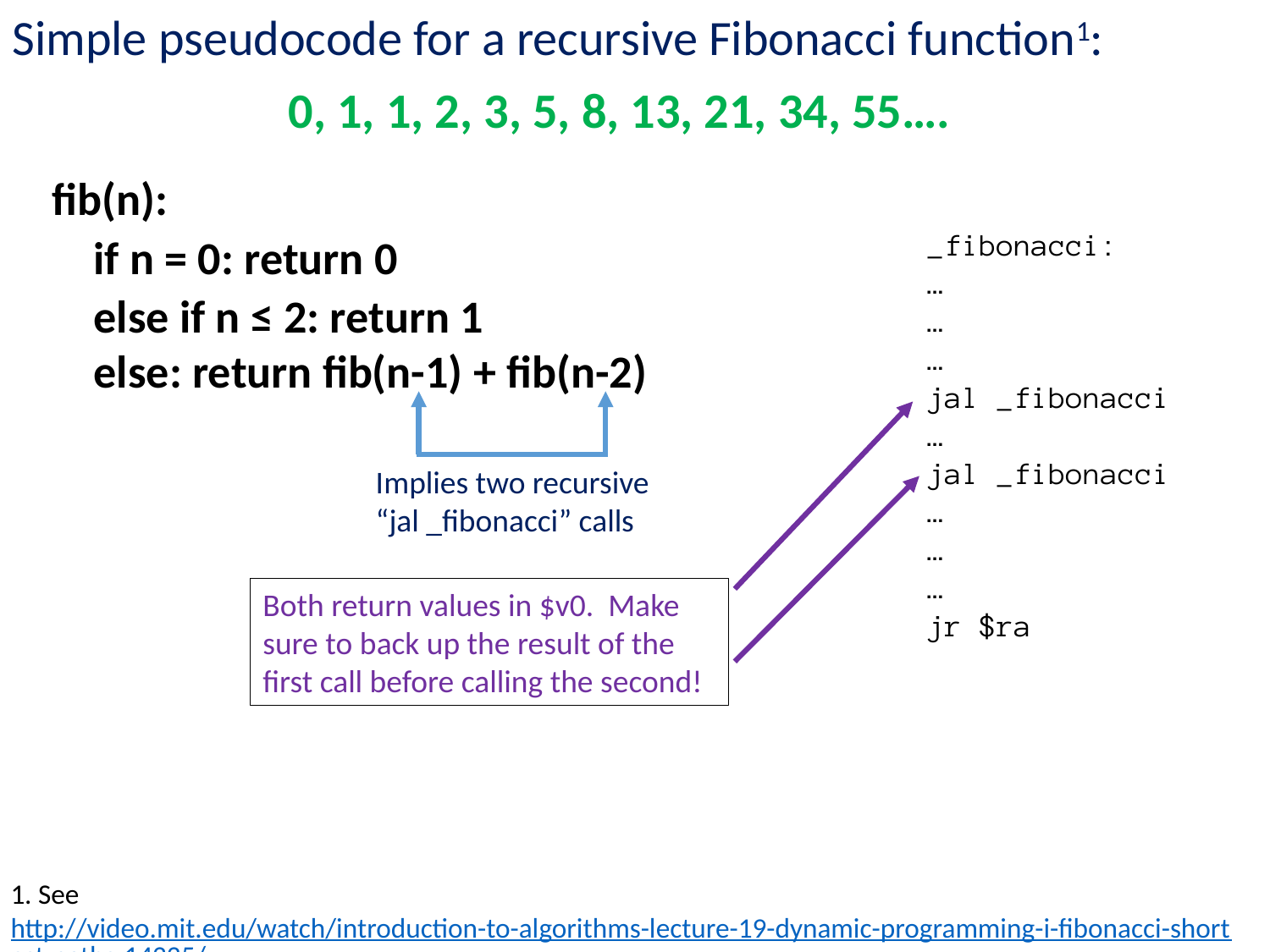

Simple pseudocode for a recursive Fibonacci function1:
0, 1, 1, 2, 3, 5, 8, 13, 21, 34, 55….
fib(n):
    if n = 0: return 0
    else if n ≤ 2: return 1
    else: return fib(n-1) + fib(n-2)
_fibonacci:
…
…
…
jal _fibonacci
…
jal _fibonacci
…
…
…
jr $ra

Both return values in $v0.  Make sure to back up the result of the first call before calling the second!
Implies two recursive “jal _fibonacci” calls
1. See http://video.mit.edu/watch/introduction-to-algorithms-lecture-19-dynamic-programming-i-fibonacci-shortest-paths-14225/, at approximately 7:00